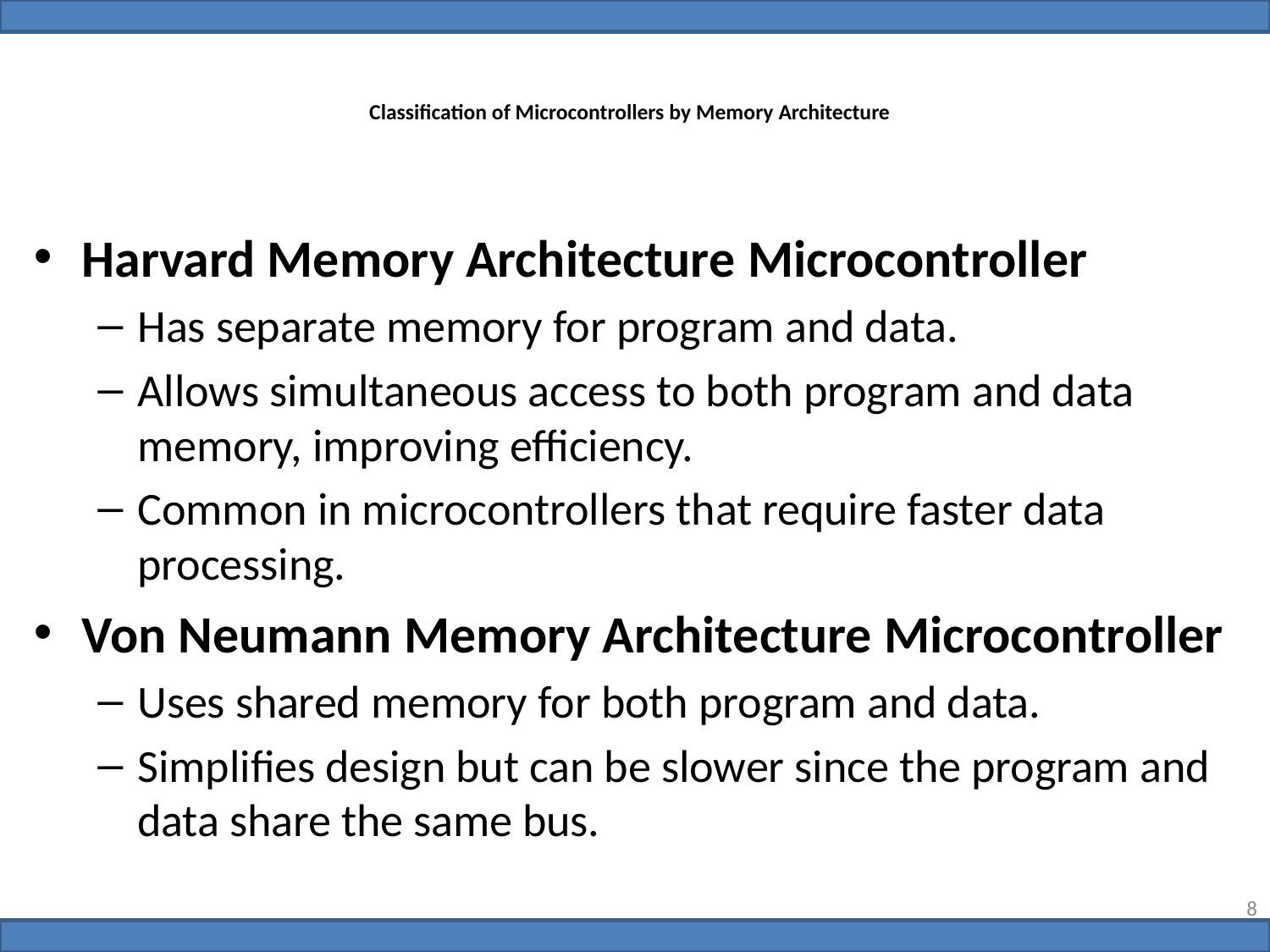

# Classification of Microcontrollers by Memory Architecture
Harvard Memory Architecture Microcontroller
Has separate memory for program and data.
Allows simultaneous access to both program and data memory, improving efficiency.
Common in microcontrollers that require faster data processing.
Von Neumann Memory Architecture Microcontroller
Uses shared memory for both program and data.
Simplifies design but can be slower since the program and data share the same bus.

8